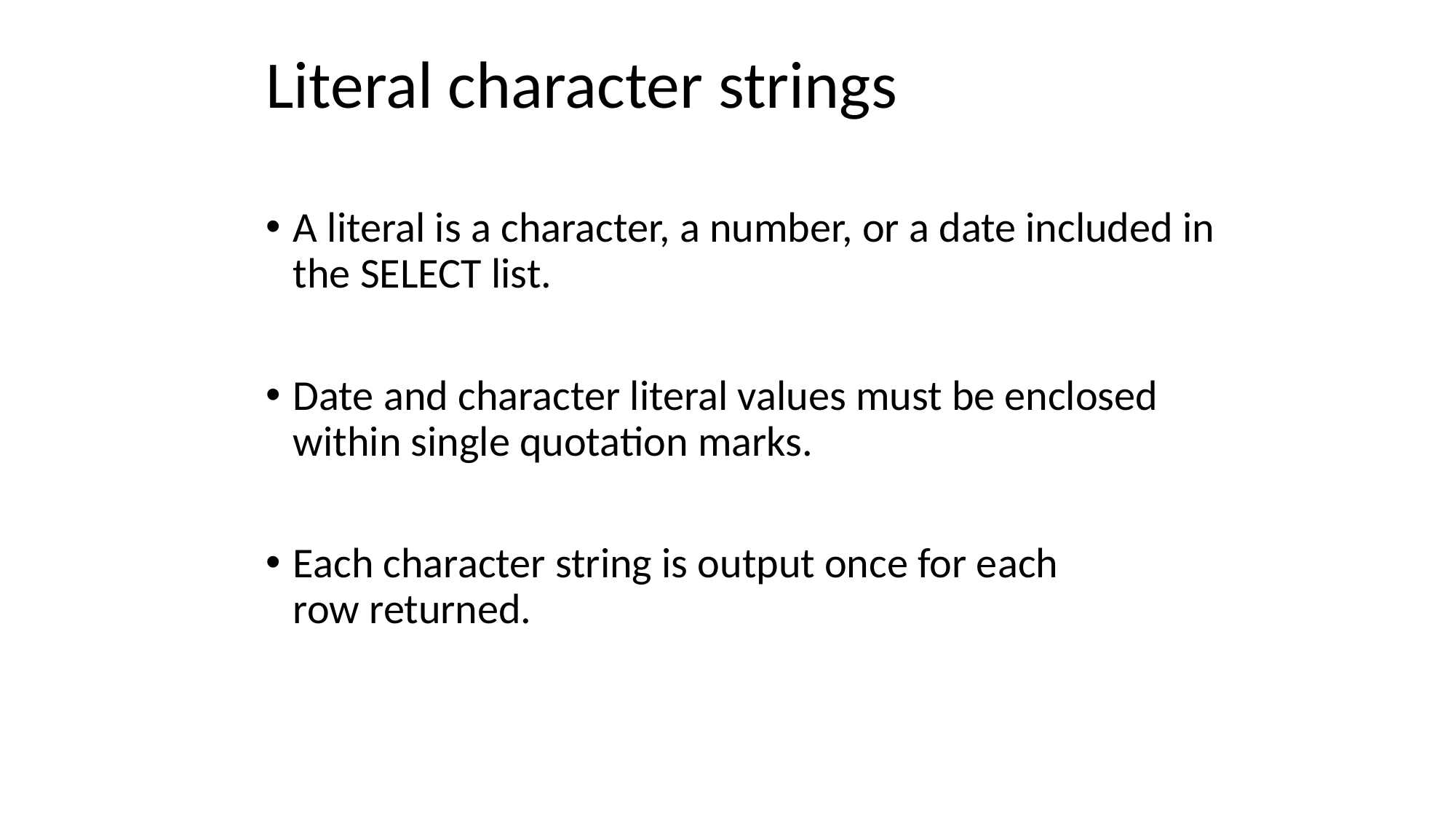

# Literal character strings
A literal is a character, a number, or a date included in the SELECT list.

Date and character literal values must be enclosed within single quotation marks.

Each character string is output once for each
row returned.